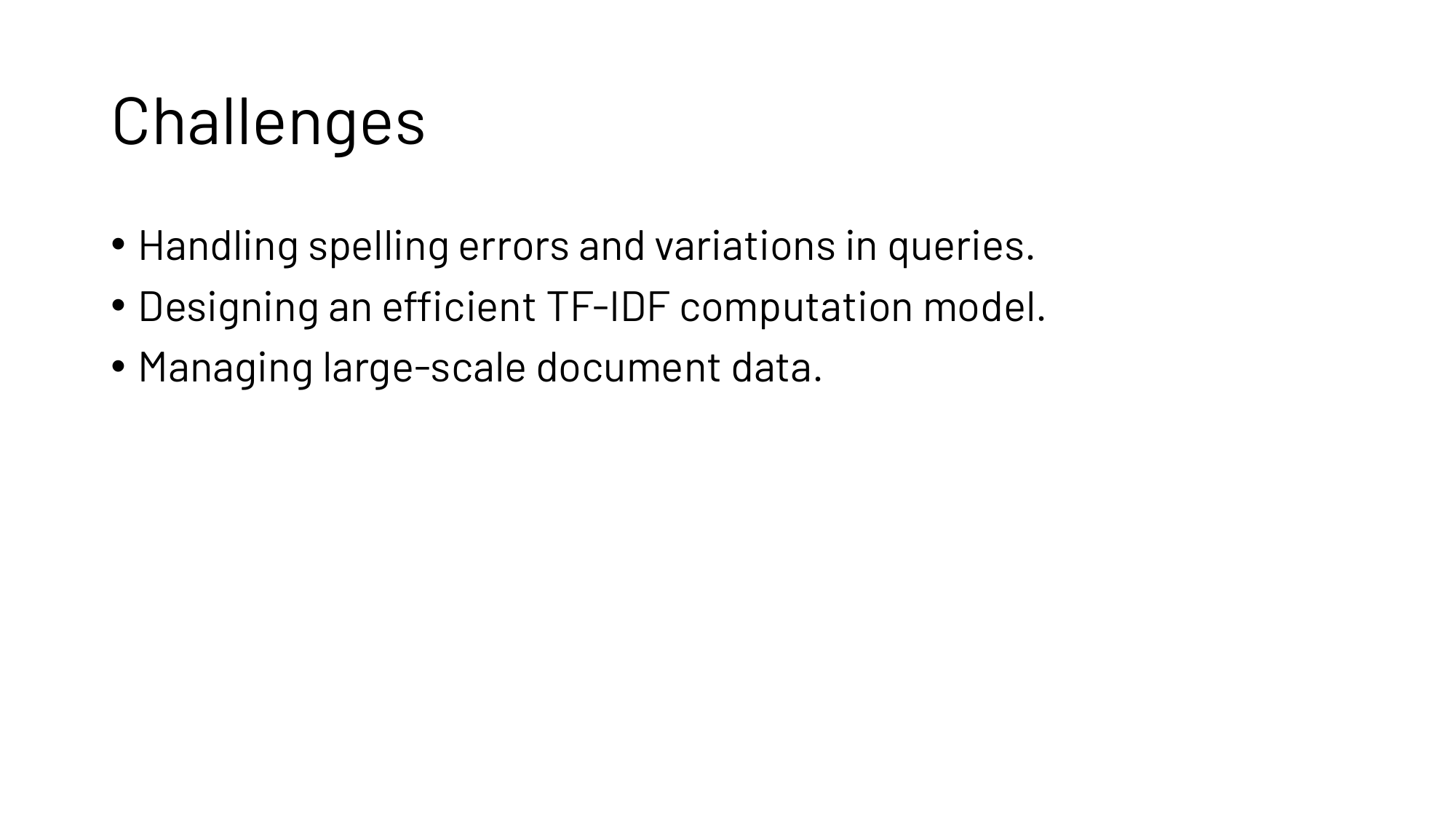

# Challenges
Handling spelling errors and variations in queries.
Designing an efficient TF-IDF computation model.
Managing large-scale document data.